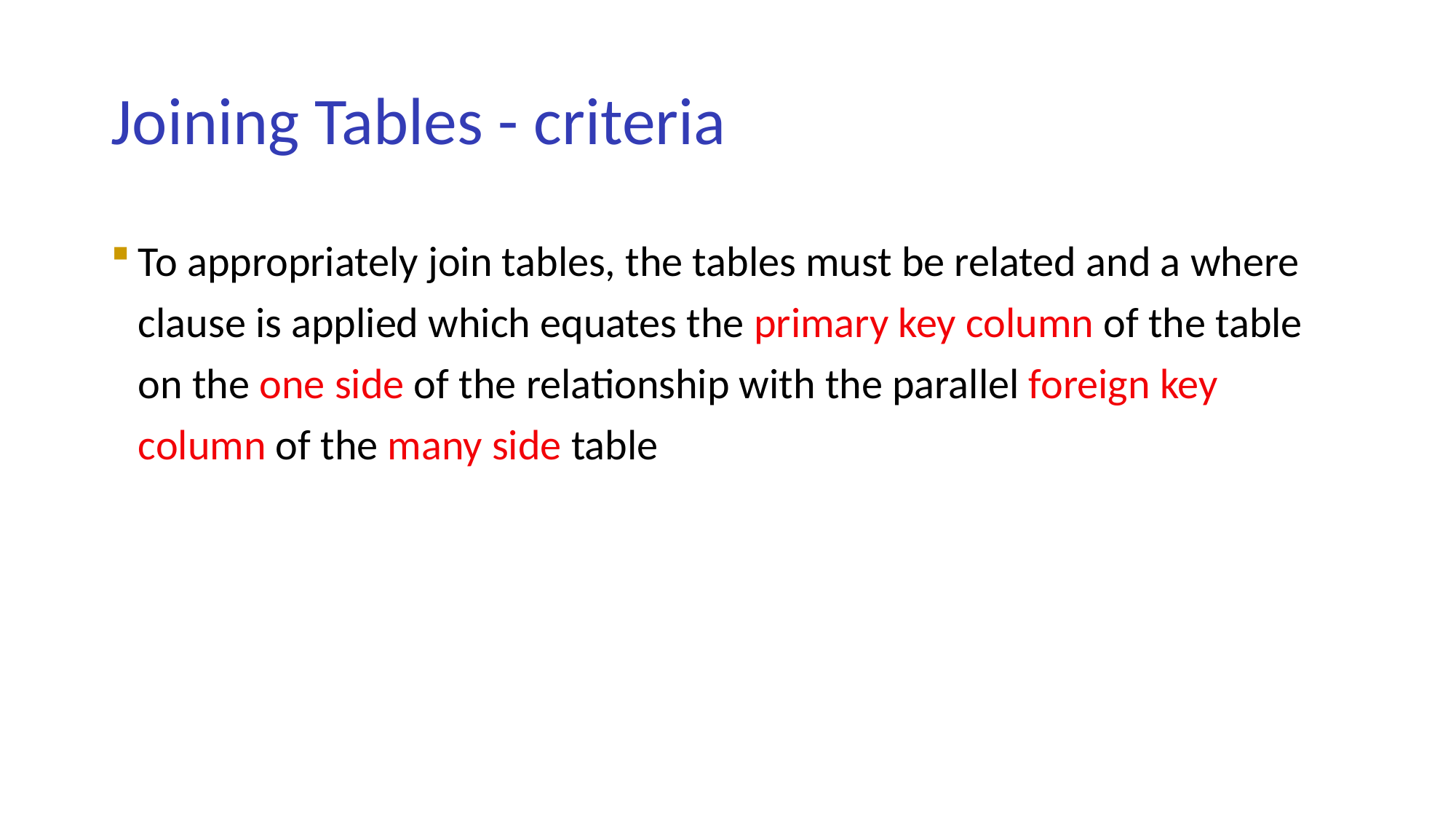

# Joining Tables - criteria
To appropriately join tables, the tables must be related and a where clause is applied which equates the primary key column of the table on the one side of the relationship with the parallel foreign key column of the many side table